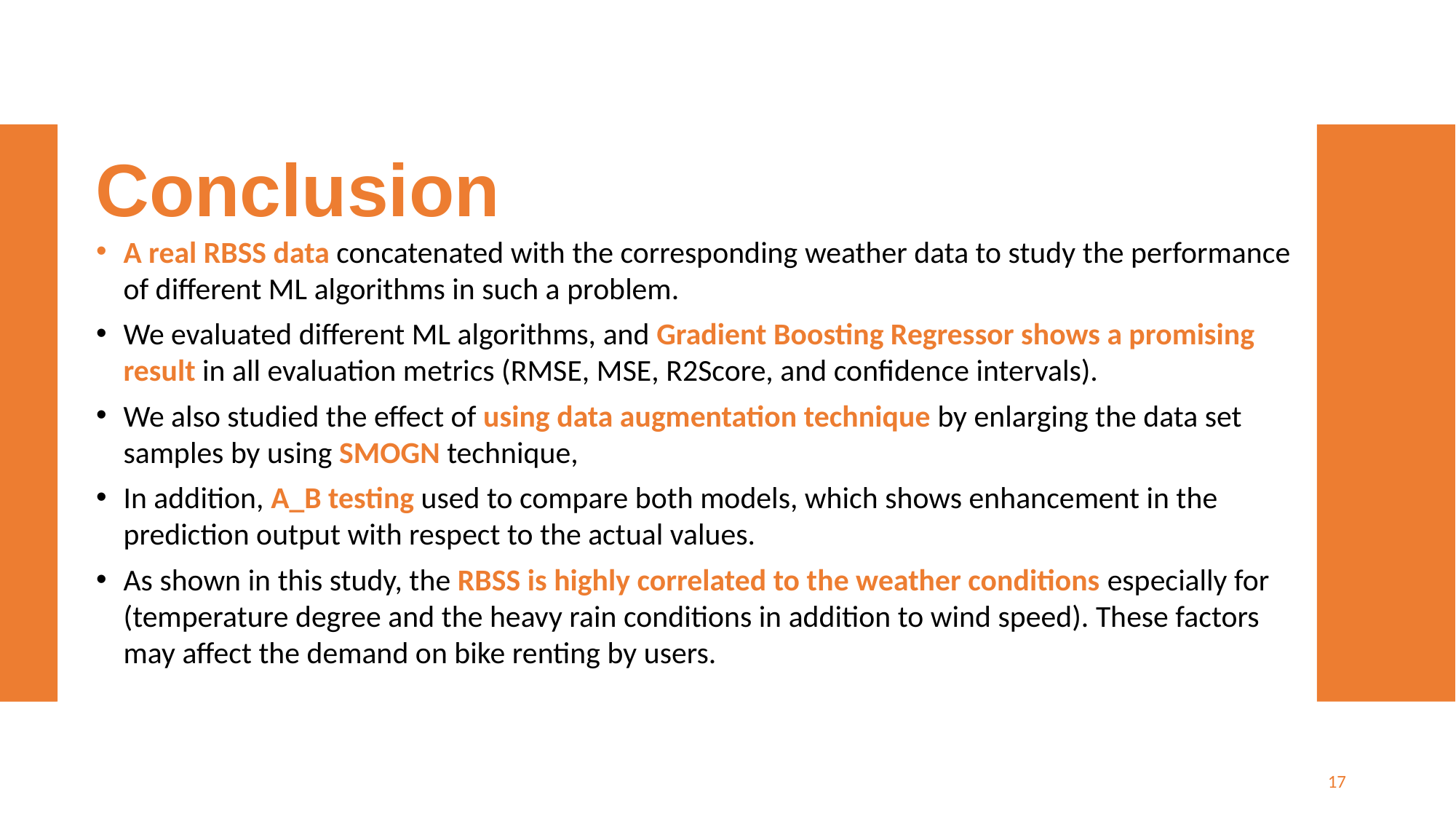

# Conclusion

A real RBSS data concatenated with the corresponding weather data to study the performance of different ML algorithms in such a problem.
We evaluated different ML algorithms, and Gradient Boosting Regressor shows a promising result in all evaluation metrics (RMSE, MSE, R2Score, and confidence intervals).
We also studied the effect of using data augmentation technique by enlarging the data set samples by using SMOGN technique,
In addition, A_B testing used to compare both models, which shows enhancement in the prediction output with respect to the actual values.
As shown in this study, the RBSS is highly correlated to the weather conditions especially for (temperature degree and the heavy rain conditions in addition to wind speed). These factors may affect the demand on bike renting by users.
17